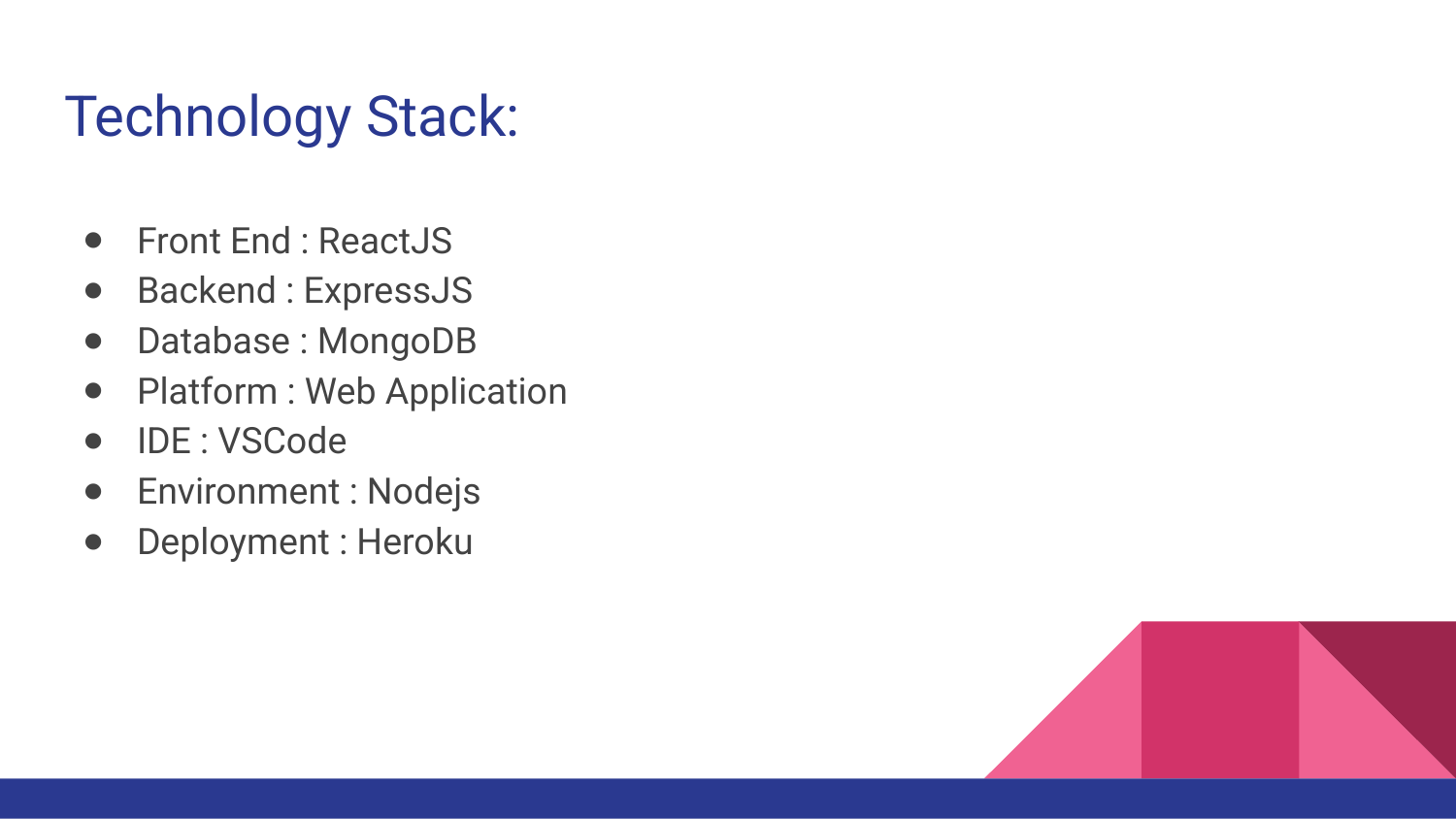

# Technology Stack:
Front End : ReactJS
Backend : ExpressJS
Database : MongoDB
Platform : Web Application
IDE : VSCode
Environment : Nodejs
Deployment : Heroku